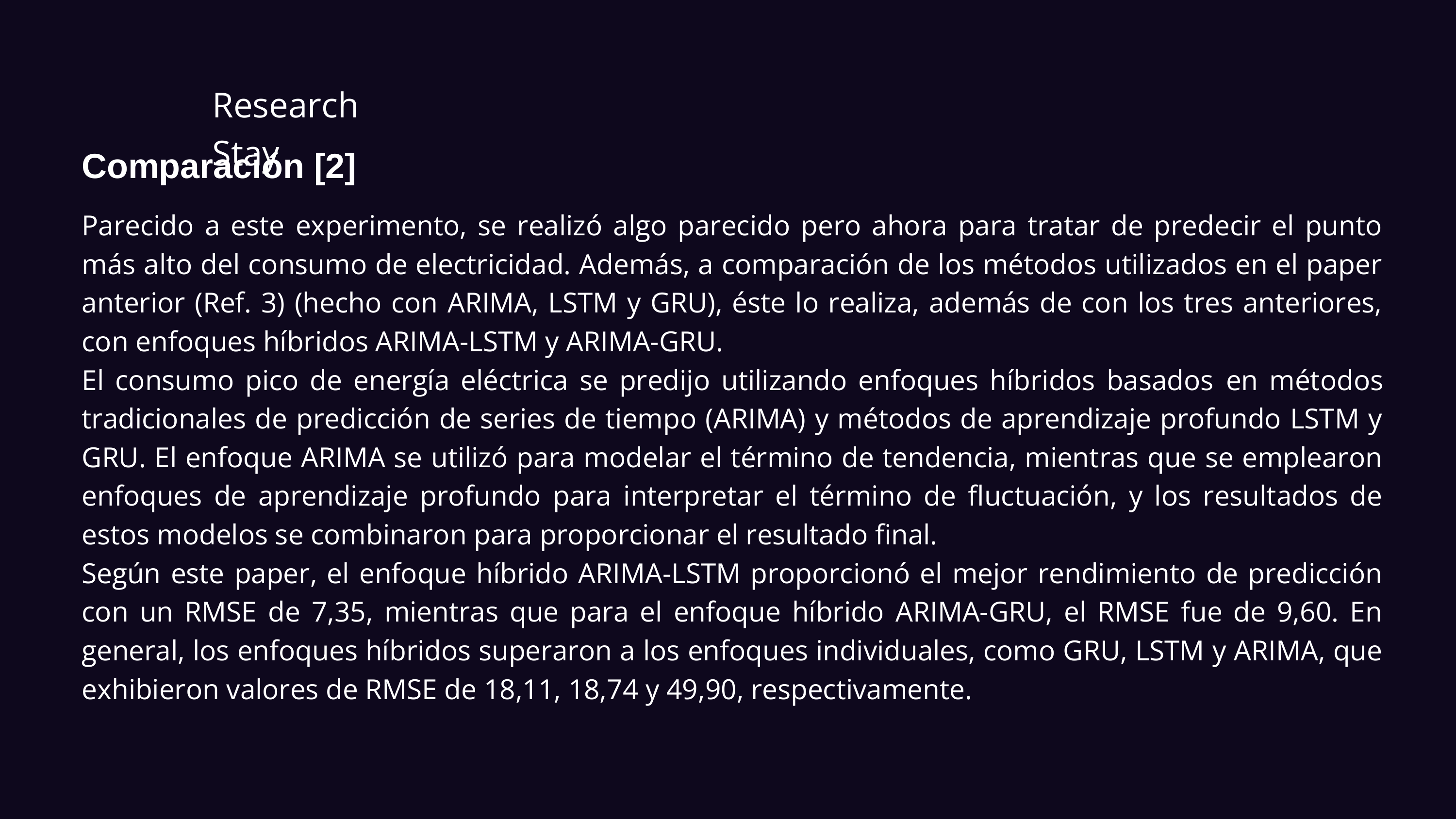

Week 6
Research Stay
Comparación [2]
Parecido a este experimento, se realizó algo parecido pero ahora para tratar de predecir el punto más alto del consumo de electricidad. Además, a comparación de los métodos utilizados en el paper anterior (Ref. 3) (hecho con ARIMA, LSTM y GRU), éste lo realiza, además de con los tres anteriores, con enfoques híbridos ARIMA-LSTM y ARIMA-GRU.
El consumo pico de energía eléctrica se predijo utilizando enfoques híbridos basados ​​en métodos tradicionales de predicción de series de tiempo (ARIMA) y métodos de aprendizaje profundo LSTM y GRU. El enfoque ARIMA se utilizó para modelar el término de tendencia, mientras que se emplearon enfoques de aprendizaje profundo para interpretar el término de fluctuación, y los resultados de estos modelos se combinaron para proporcionar el resultado final.
Según este paper, el enfoque híbrido ARIMA-LSTM proporcionó el mejor rendimiento de predicción con un RMSE de 7,35, mientras que para el enfoque híbrido ARIMA-GRU, el RMSE fue de 9,60. En general, los enfoques híbridos superaron a los enfoques individuales, como GRU, LSTM y ARIMA, que exhibieron valores de RMSE de 18,11, 18,74 y 49,90, respectivamente.